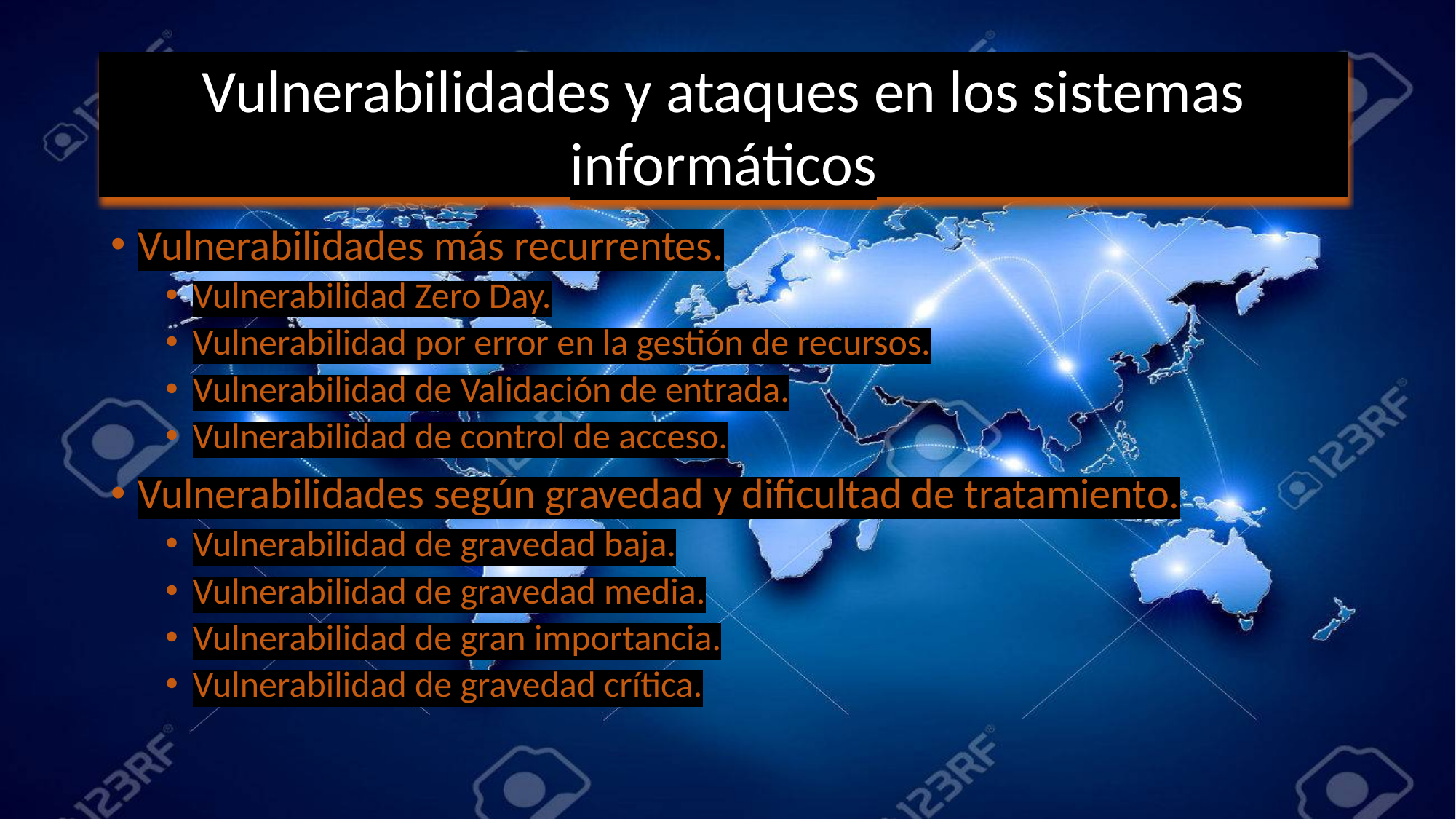

Vulnerabilidades y ataques en los sistemas informáticos
Vulnerabilidades más recurrentes.
Vulnerabilidad Zero Day.
Vulnerabilidad por error en la gestión de recursos.
Vulnerabilidad de Validación de entrada.
Vulnerabilidad de control de acceso.
Vulnerabilidades según gravedad y dificultad de tratamiento.
Vulnerabilidad de gravedad baja.
Vulnerabilidad de gravedad media.
Vulnerabilidad de gran importancia.
Vulnerabilidad de gravedad crítica.